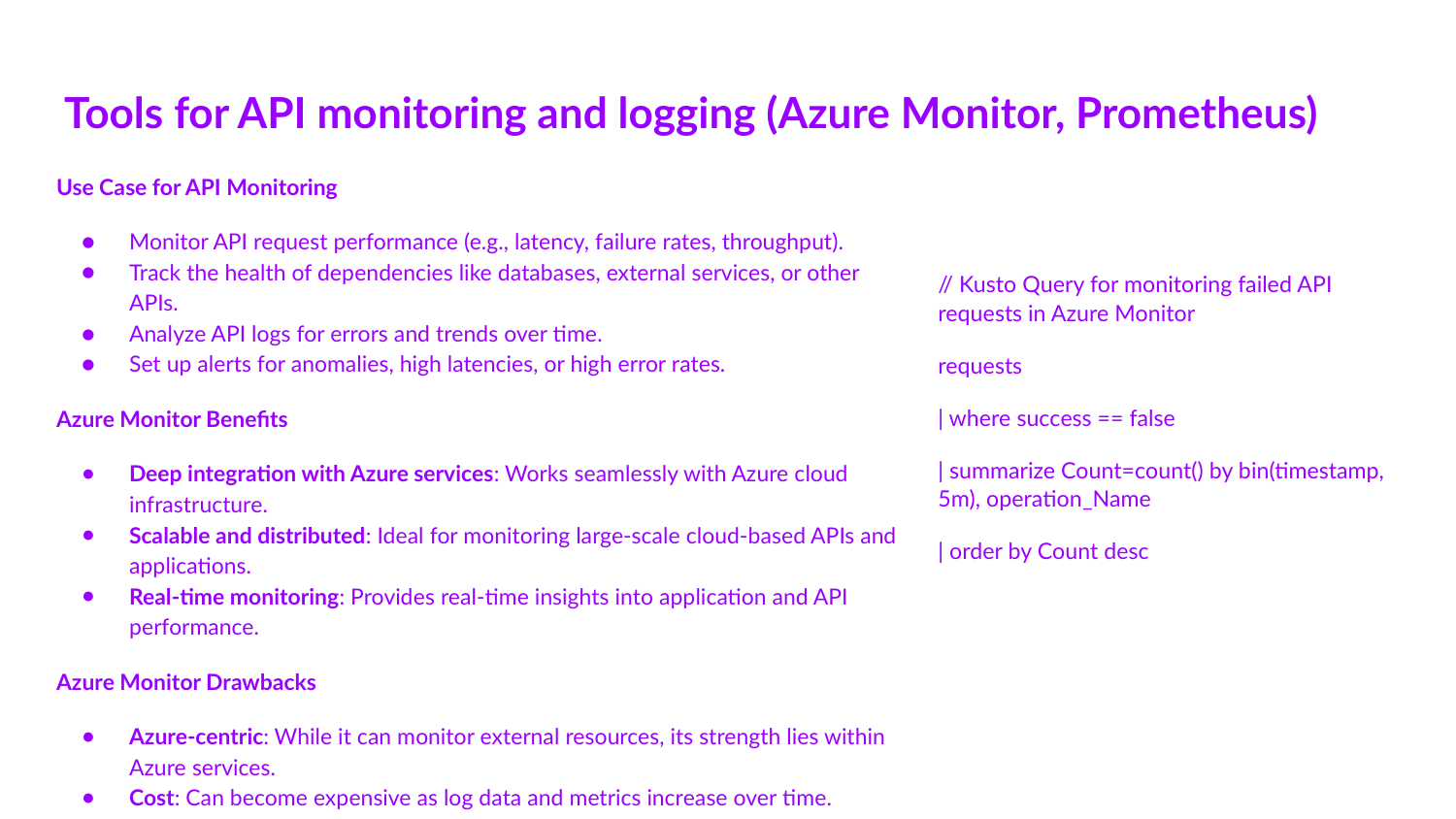

# Tools for API monitoring and logging (Azure Monitor, Prometheus)

Use Case for API Monitoring
Monitor API request performance (e.g., latency, failure rates, throughput).
Track the health of dependencies like databases, external services, or other APIs.
Analyze API logs for errors and trends over time.
Set up alerts for anomalies, high latencies, or high error rates.
Azure Monitor Benefits
Deep integration with Azure services: Works seamlessly with Azure cloud infrastructure.
Scalable and distributed: Ideal for monitoring large-scale cloud-based APIs and applications.
Real-time monitoring: Provides real-time insights into application and API performance.
Azure Monitor Drawbacks
Azure-centric: While it can monitor external resources, its strength lies within Azure services.
Cost: Can become expensive as log data and metrics increase over time.

// Kusto Query for monitoring failed API requests in Azure Monitor
requests
| where success == false
| summarize Count=count() by bin(timestamp, 5m), operation_Name
| order by Count desc